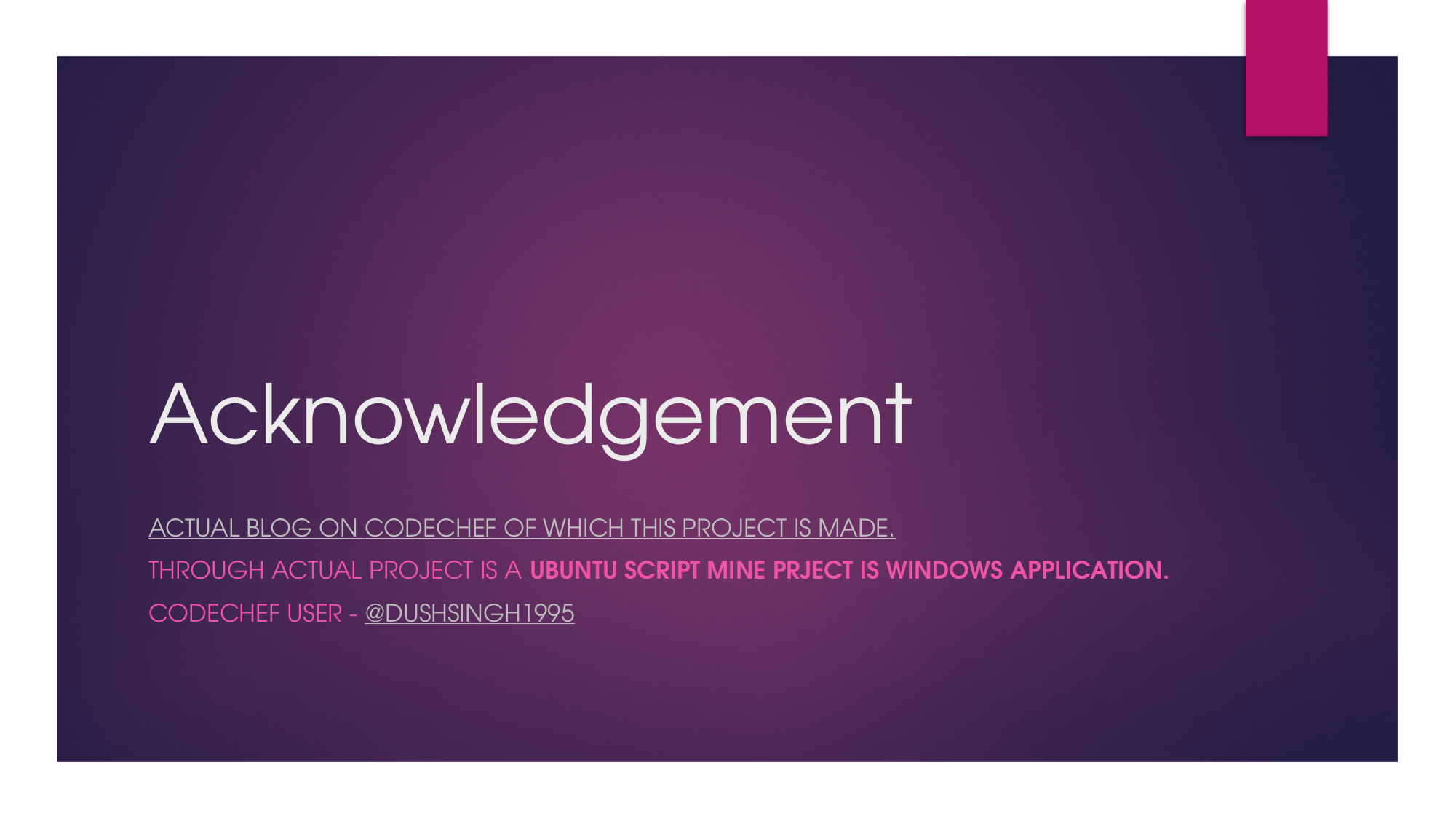

# Acknowledgement
Actual Blog on CodeChef of which this project is Made.
Through Actual project is a UBUNTU Script mine prject is windows application.
Codechef user - @dushsingh1995